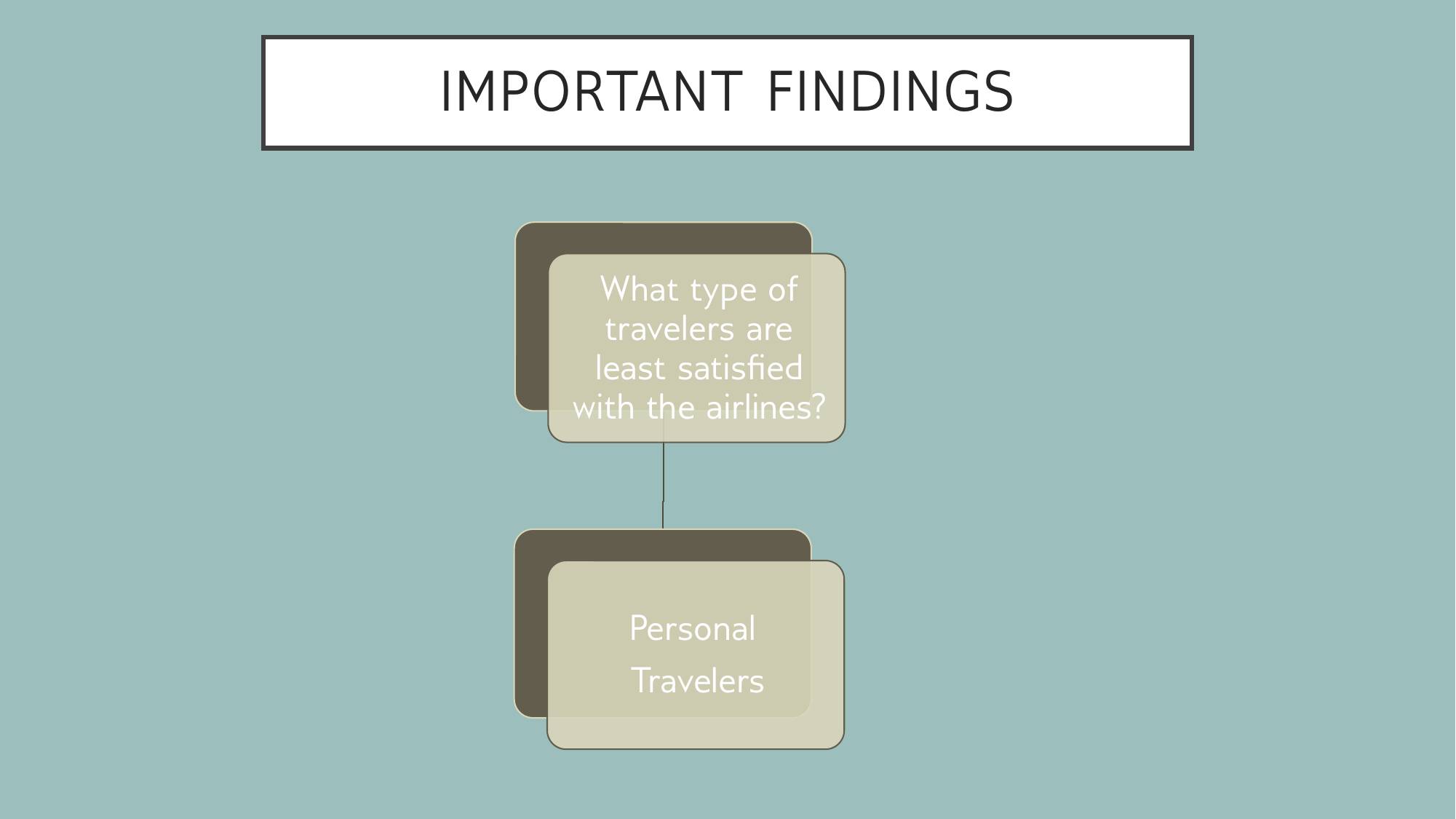

# Important findings
What type of travelers are least satisfied with the airlines?
Personal
Travelers